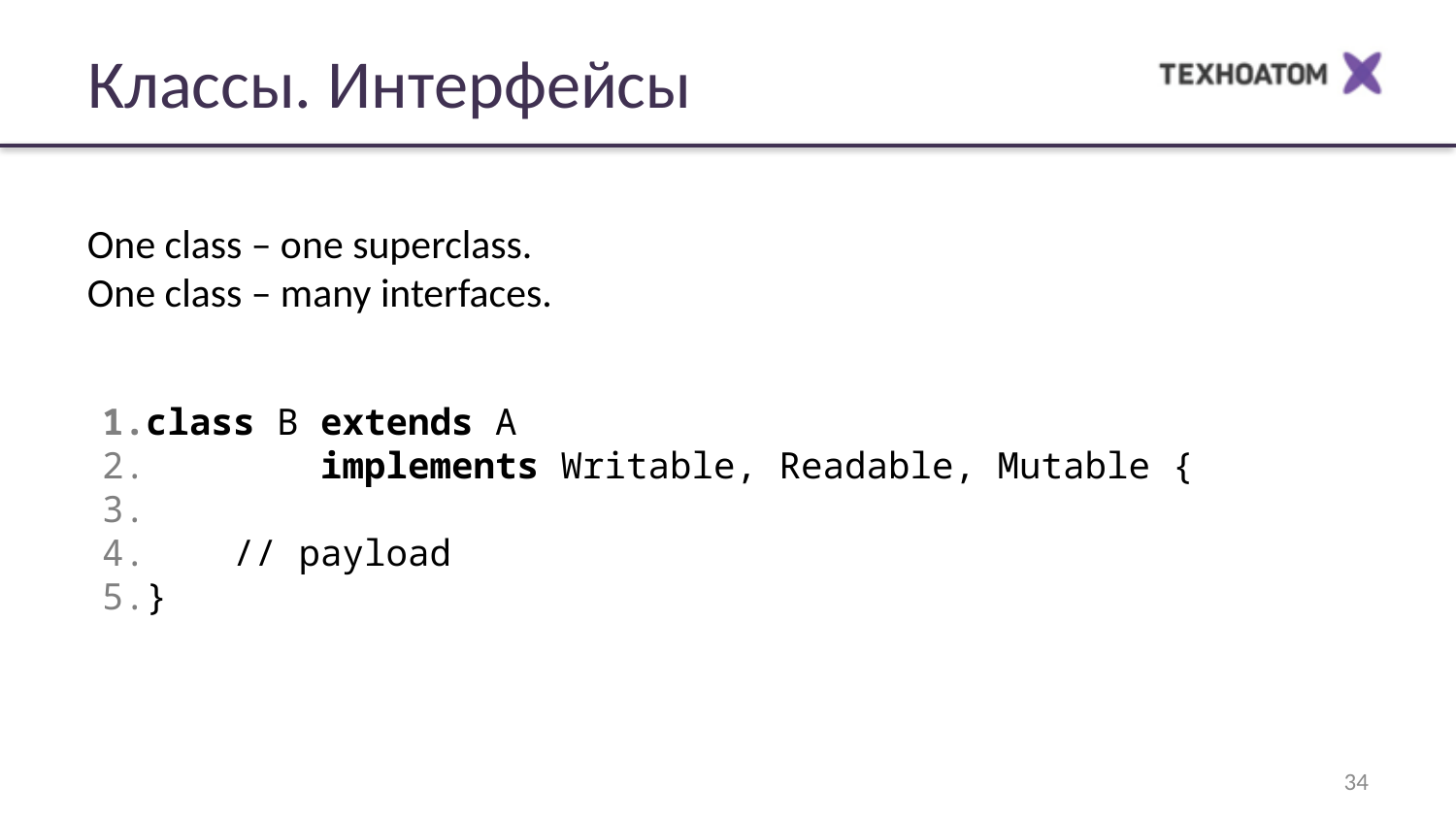

# Классы. Интерфейсы
One class – one superclass.
One class – many interfaces.
class B extends A
        implements Writable, Readable, Mutable {

    // payload
}

34